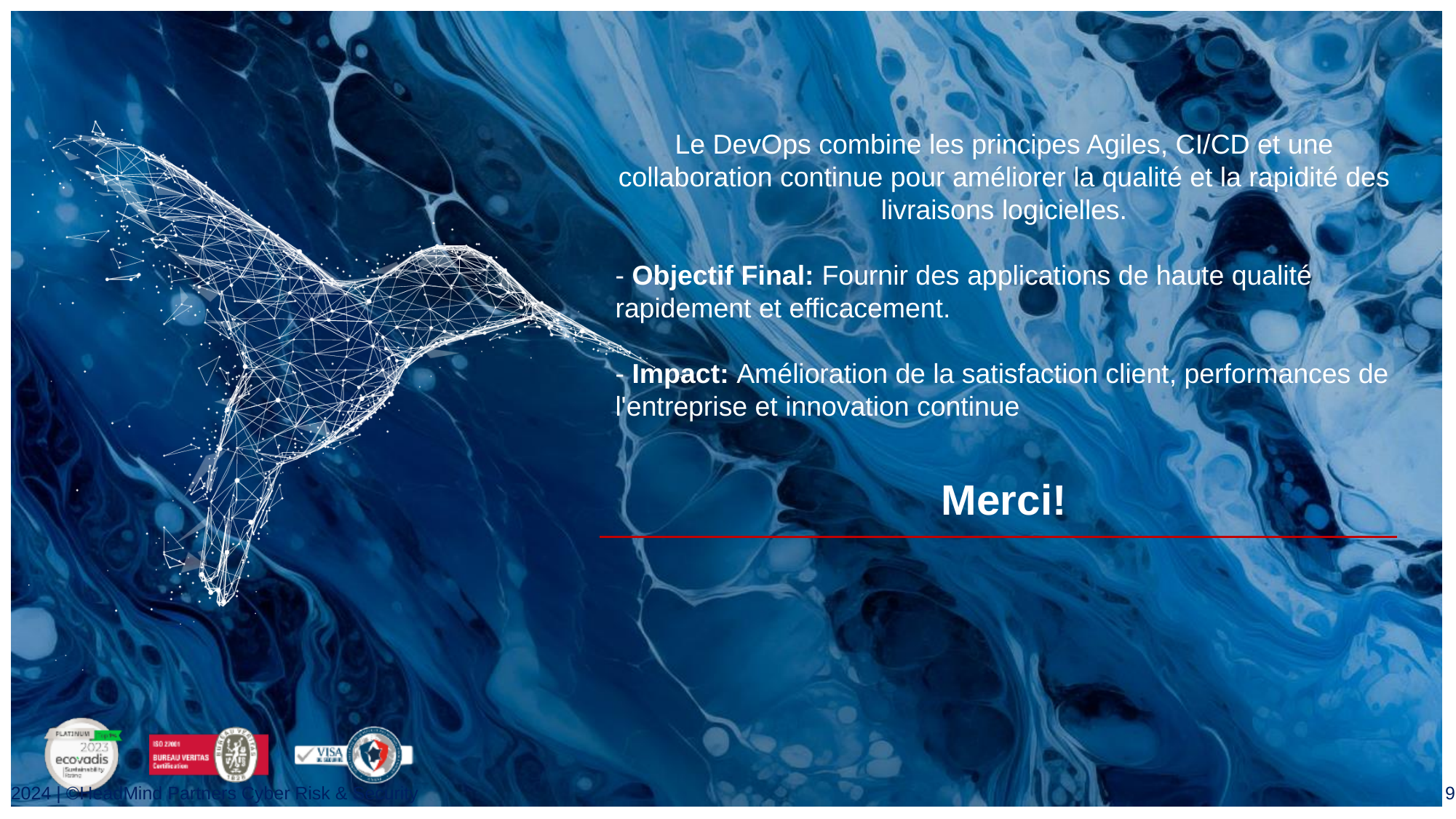

Le DevOps combine les principes Agiles, CI/CD et une collaboration continue pour améliorer la qualité et la rapidité des livraisons logicielles.

- Objectif Final: Fournir des applications de haute qualité rapidement et efficacement.

- Impact: Amélioration de la satisfaction client, performances de l'entreprise et innovation continue

Merci!
2024 | ©HeadMind Partners Cyber Risk & Security
9